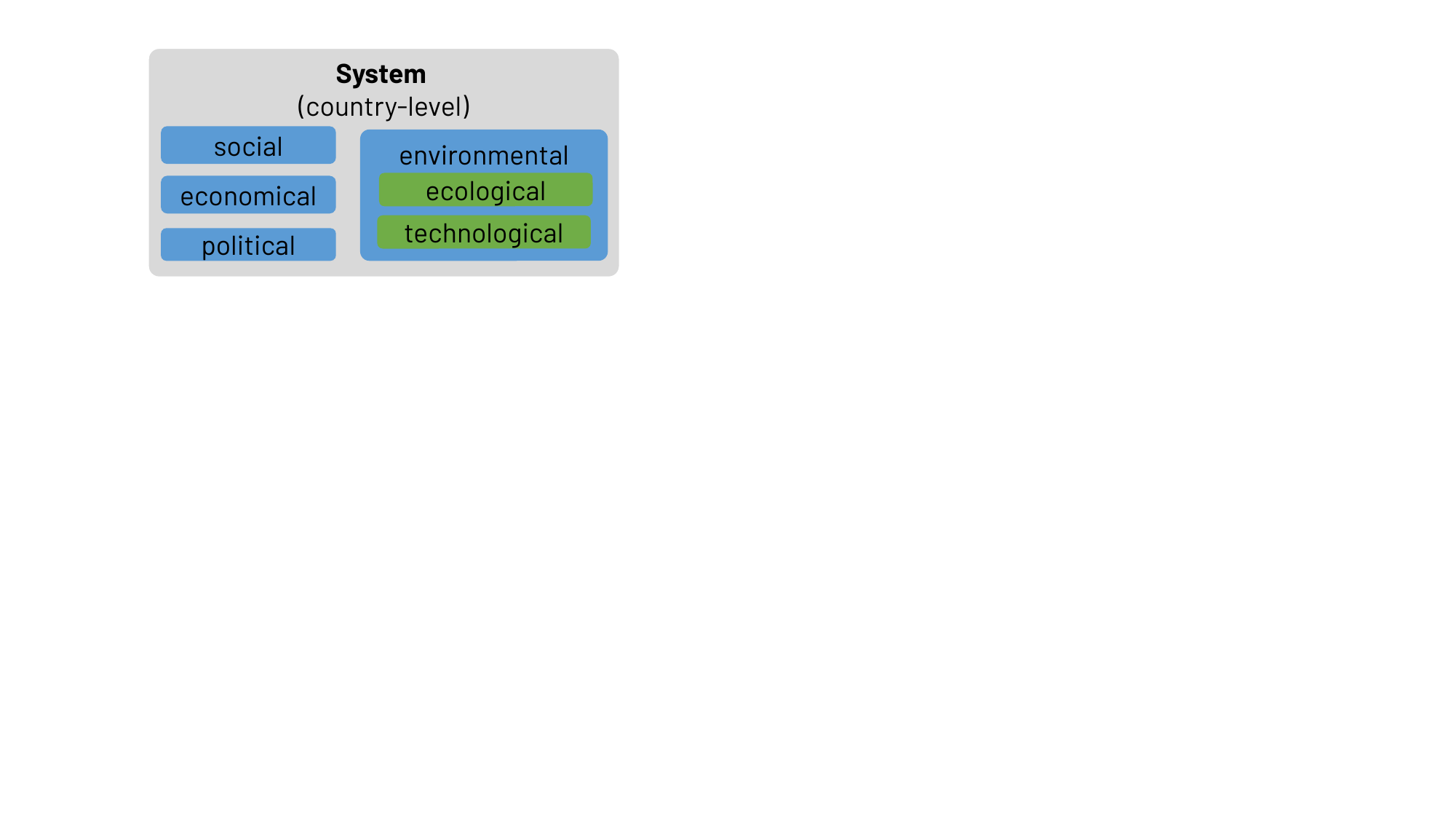

System
(country-level)
social
environmental
ecological
economical
technological
political